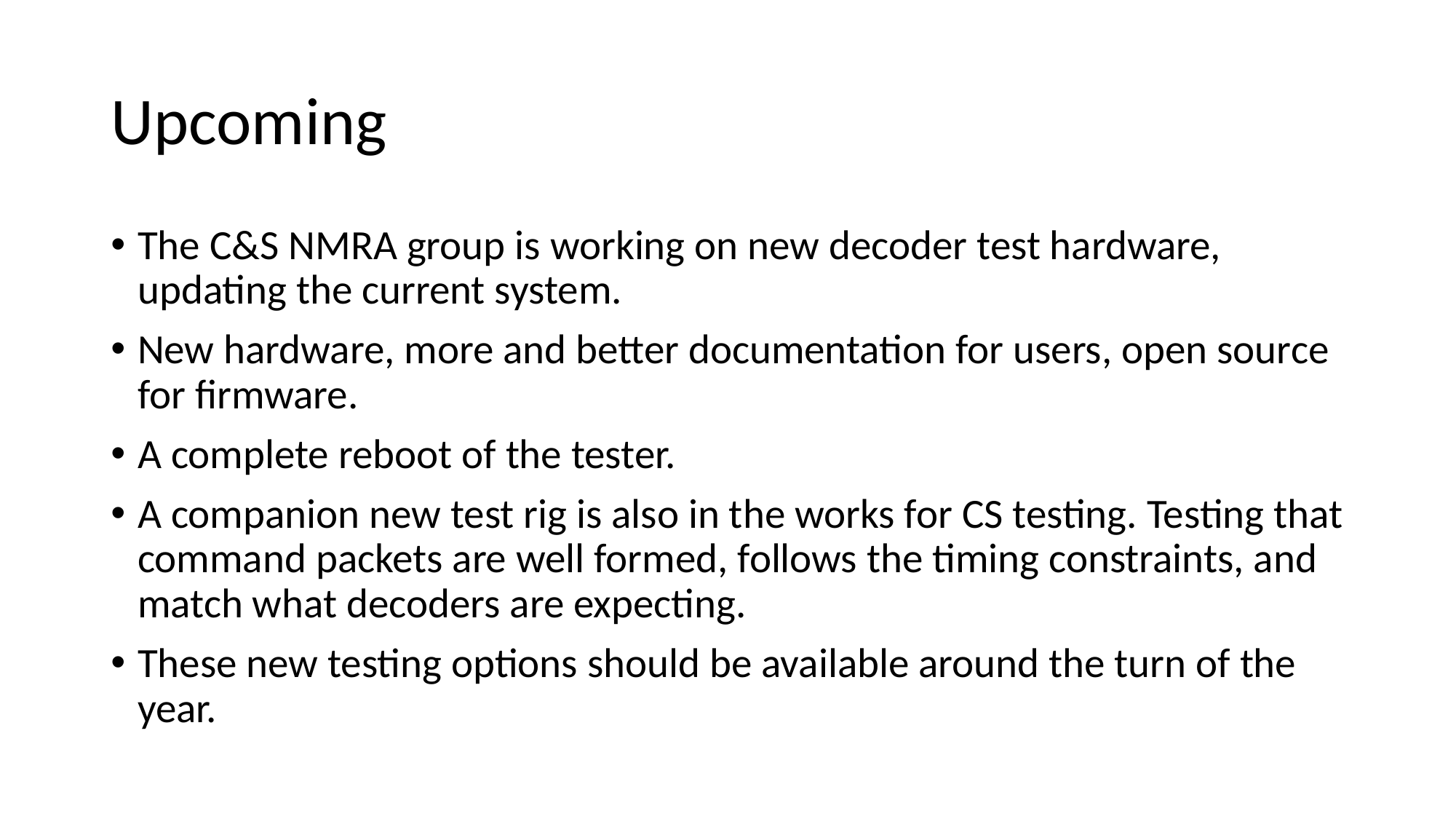

# Upcoming
The C&S NMRA group is working on new decoder test hardware, updating the current system.
New hardware, more and better documentation for users, open source for firmware.
A complete reboot of the tester.
A companion new test rig is also in the works for CS testing. Testing that command packets are well formed, follows the timing constraints, and match what decoders are expecting.
These new testing options should be available around the turn of the year.